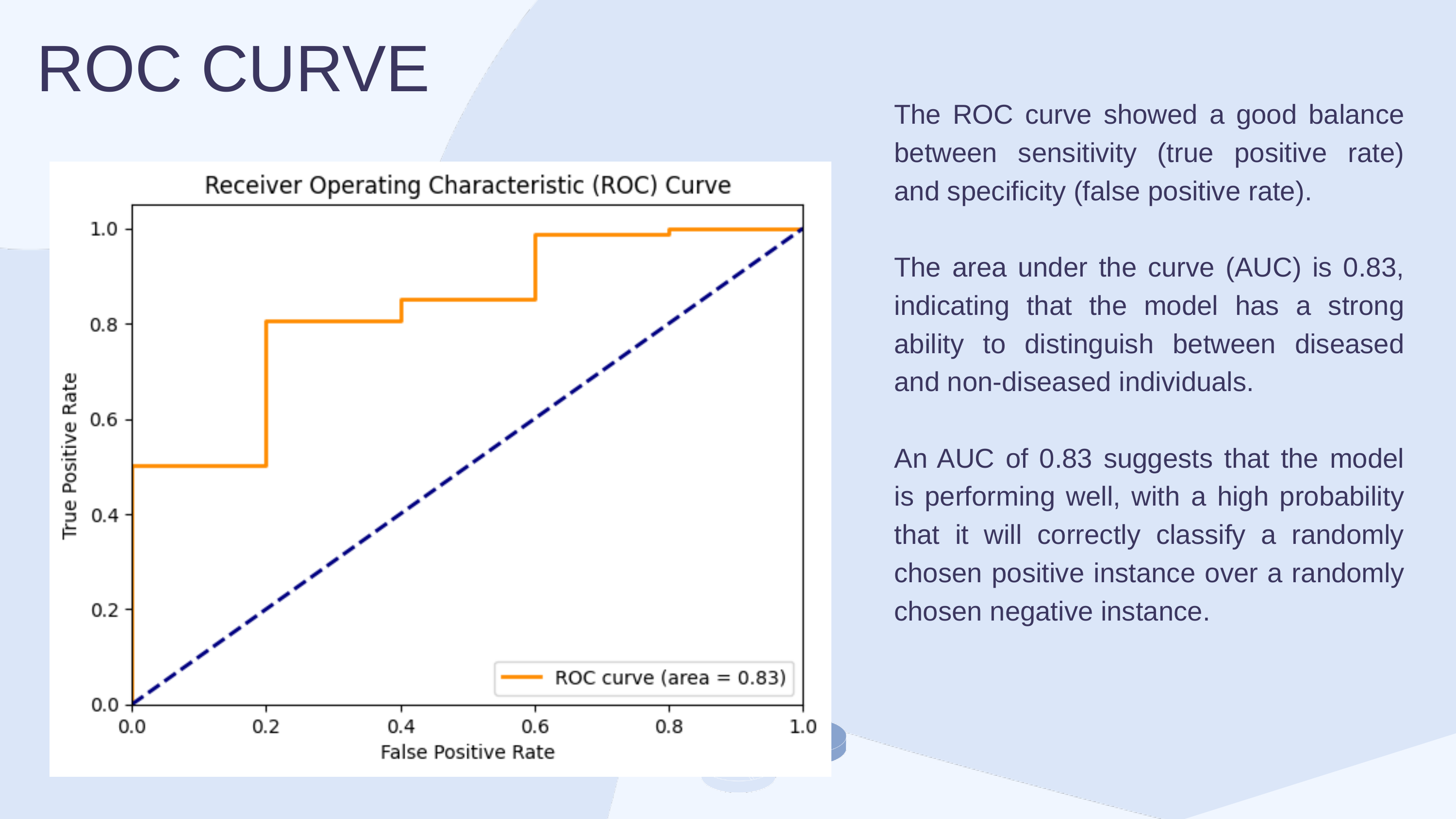

ROC CURVE
The ROC curve showed a good balance between sensitivity (true positive rate) and specificity (false positive rate).

The area under the curve (AUC) is 0.83, indicating that the model has a strong ability to distinguish between diseased and non-diseased individuals.

An AUC of 0.83 suggests that the model is performing well, with a high probability that it will correctly classify a randomly chosen positive instance over a randomly chosen negative instance.